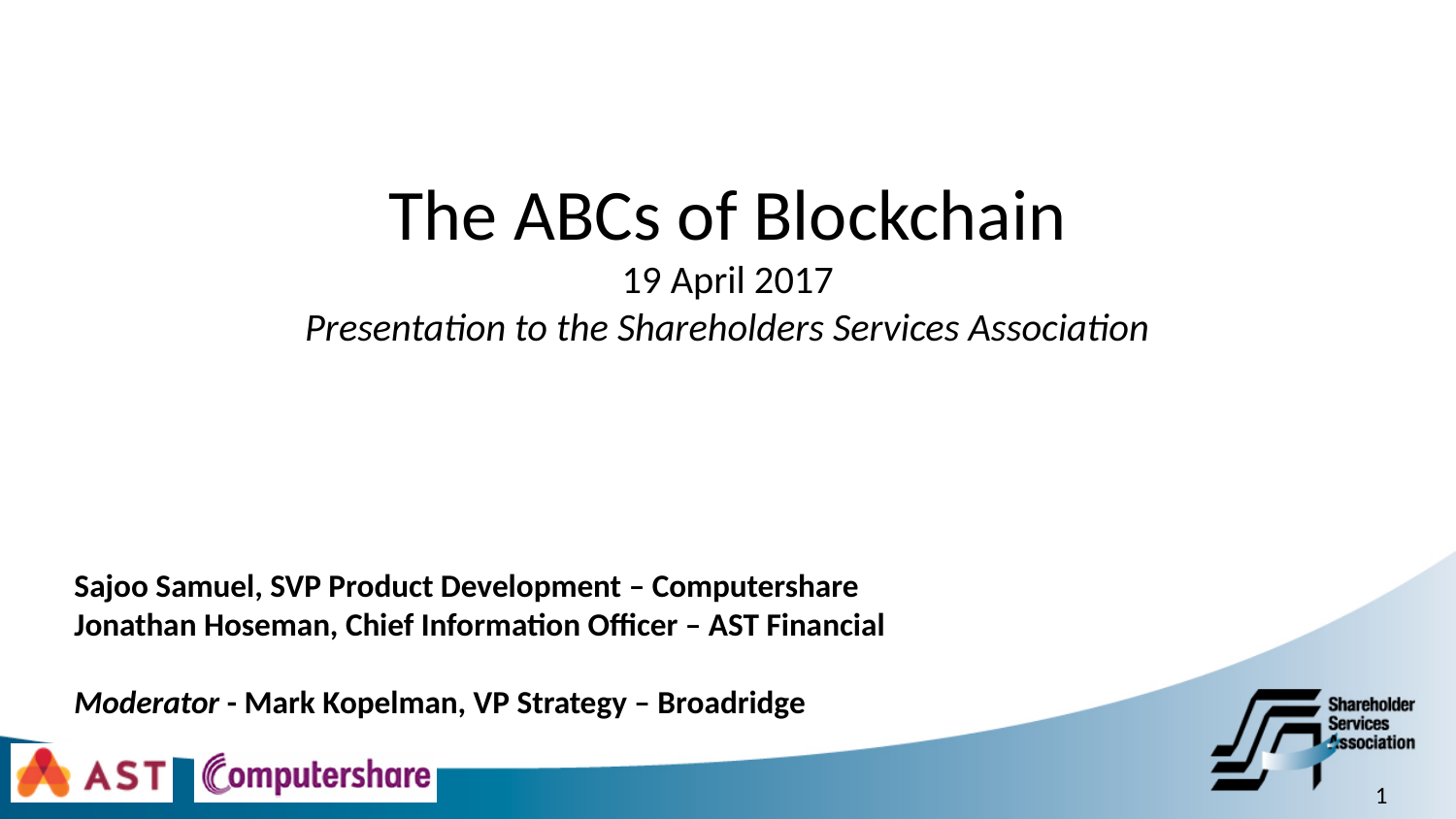

# The ABCs of Blockchain 19 April 2017 Presentation to the Shareholders Services Association
Sajoo Samuel, SVP Product Development – Computershare
Jonathan Hoseman, Chief Information Officer – AST Financial

Moderator - Mark Kopelman, VP Strategy – Broadridge